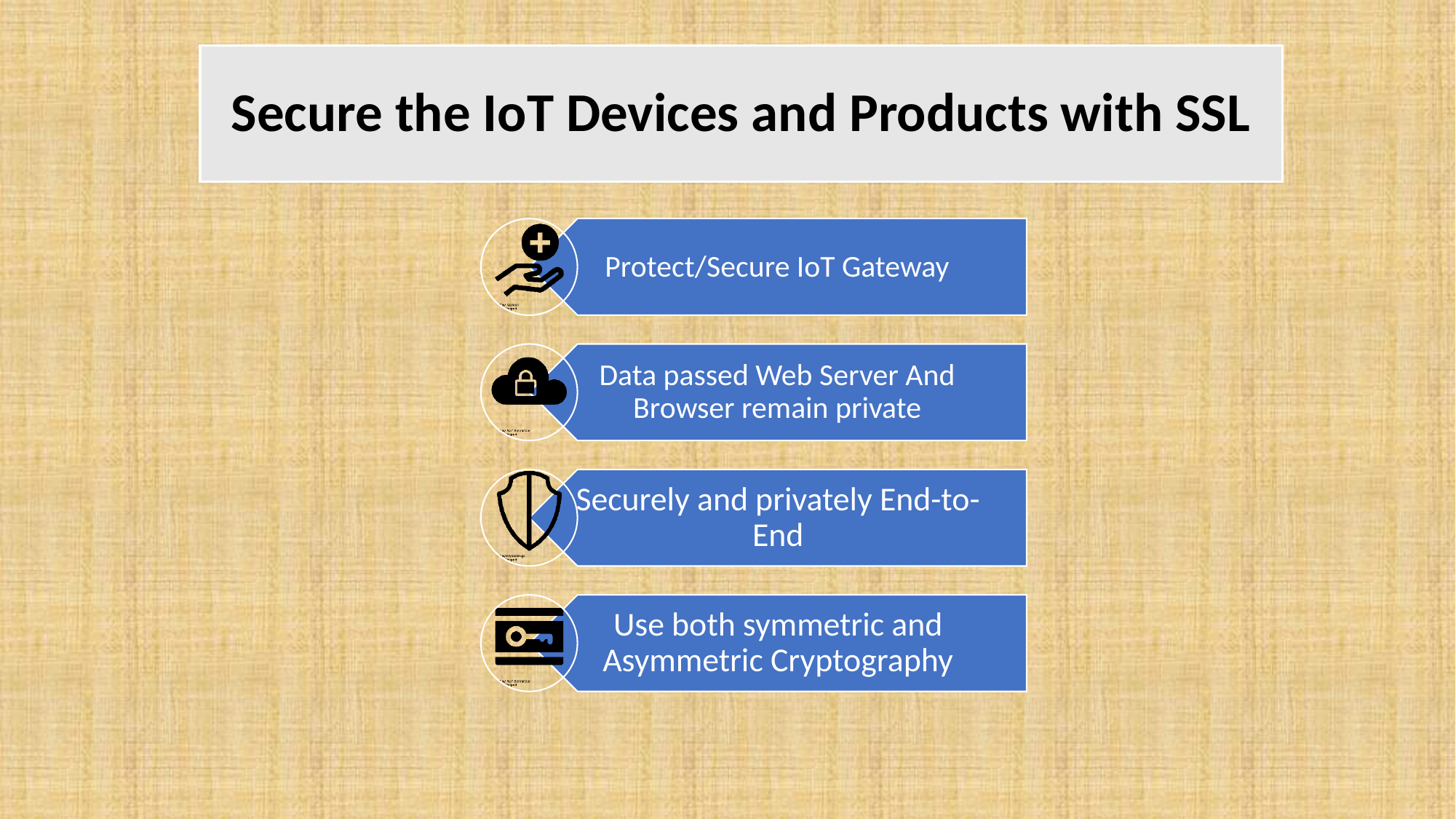

Secure the IoT Devices and Products with SSL
Protect/Secure IoT Gateway
Data passed Web Server And Browser remain private
Securely and privately End-to-End
Use both symmetric and Asymmetric Cryptography